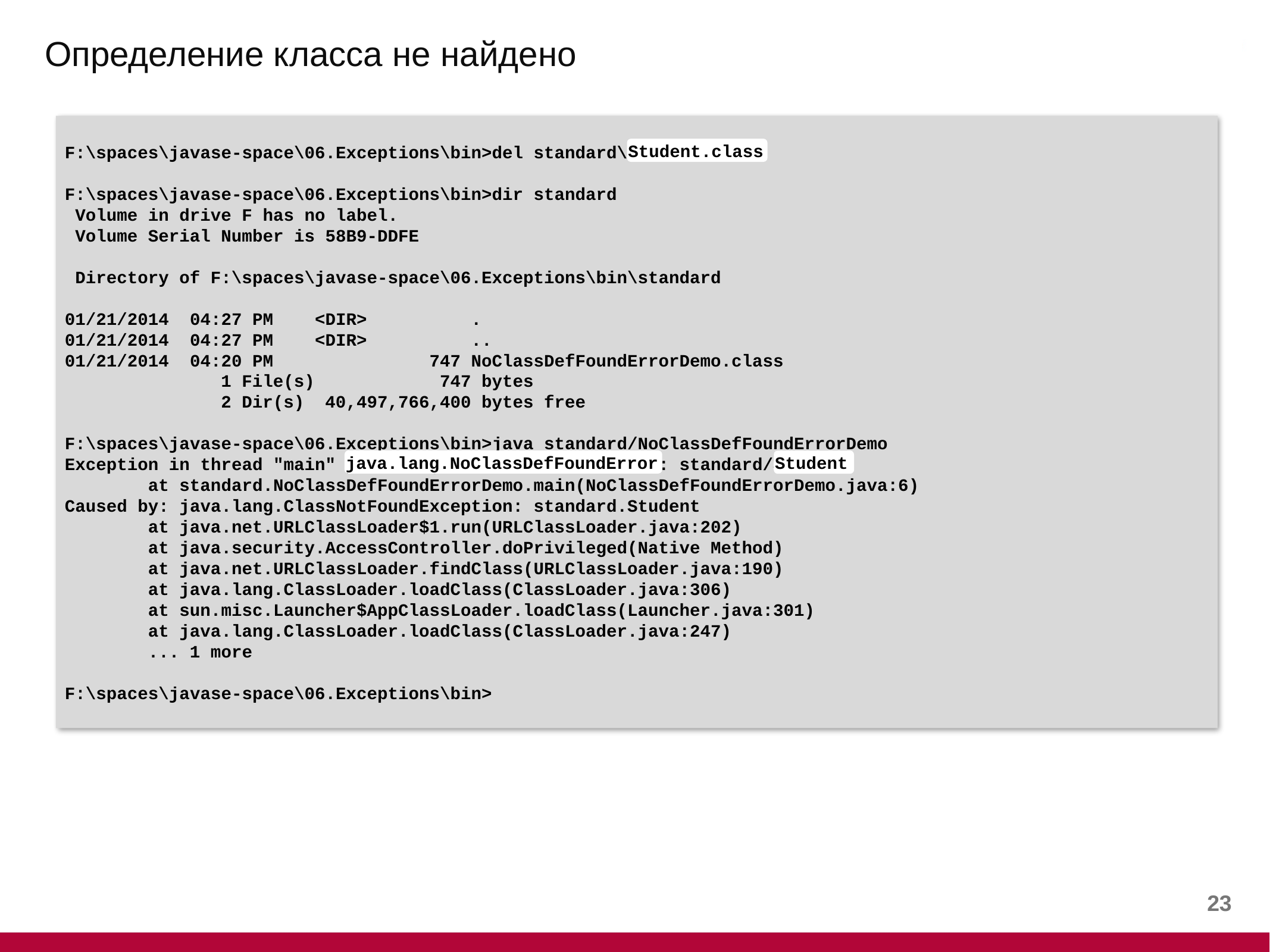

# Определение класса не найдено

F:\spaces\javase-space\06.Exceptions\bin>del standard\Student.class

F:\spaces\javase-space\06.Exceptions\bin>dir standard
 Volume in drive F has no label.
 Volume Serial Number is 58B9-DDFE

 Directory of F:\spaces\javase-space\06.Exceptions\bin\standard

01/21/2014  04:27 PM    <DIR>          .
01/21/2014  04:27 PM    <DIR>          ..
01/21/2014  04:20 PM               747 NoClassDefFoundErrorDemo.class
               1 File(s)            747 bytes
               2 Dir(s)  40,497,766,400 bytes free

F:\spaces\javase-space\06.Exceptions\bin>java standard/NoClassDefFoundErrorDemo
Exception in thread "main" java.lang.NoClassDefFoundError: standard/Student
        at standard.NoClassDefFoundErrorDemo.main(NoClassDefFoundErrorDemo.java:6)
Caused by: java.lang.ClassNotFoundException: standard.Student
        at java.net.URLClassLoader$1.run(URLClassLoader.java:202)
        at java.security.AccessController.doPrivileged(Native Method)
        at java.net.URLClassLoader.findClass(URLClassLoader.java:190)
        at java.lang.ClassLoader.loadClass(ClassLoader.java:306)
        at sun.misc.Launcher$AppClassLoader.loadClass(Launcher.java:301)
        at java.lang.ClassLoader.loadClass(ClassLoader.java:247)
        ... 1 more

F:\spaces\javase-space\06.Exceptions\bin>

Student.class
java.lang.NoClassDefFoundError
Student
23